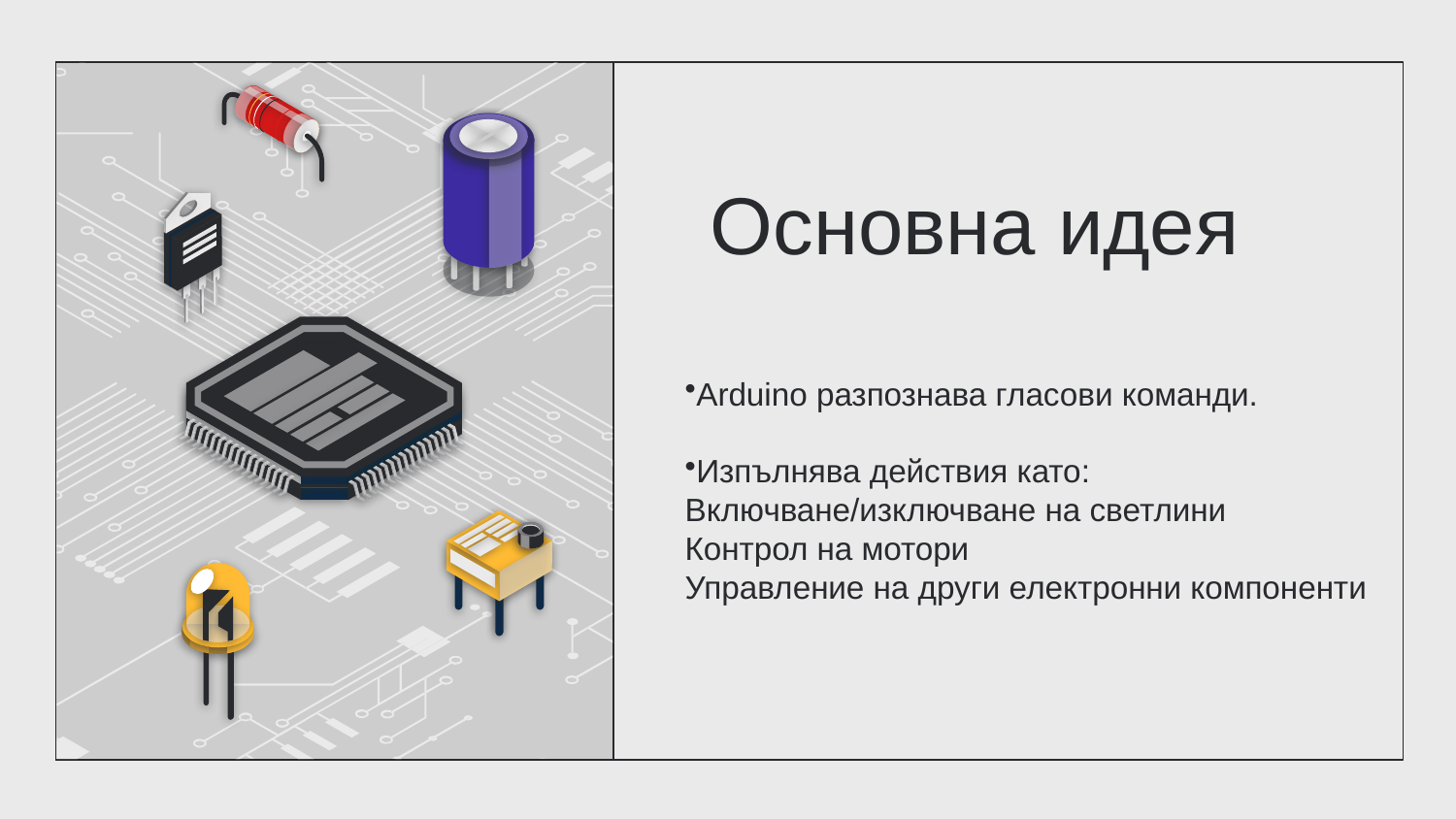

# Основна идея
Arduino разпознава гласови команди.

Изпълнява действия като:
Включване/изключване на светлини
Контрол на мотори
Управление на други електронни компоненти